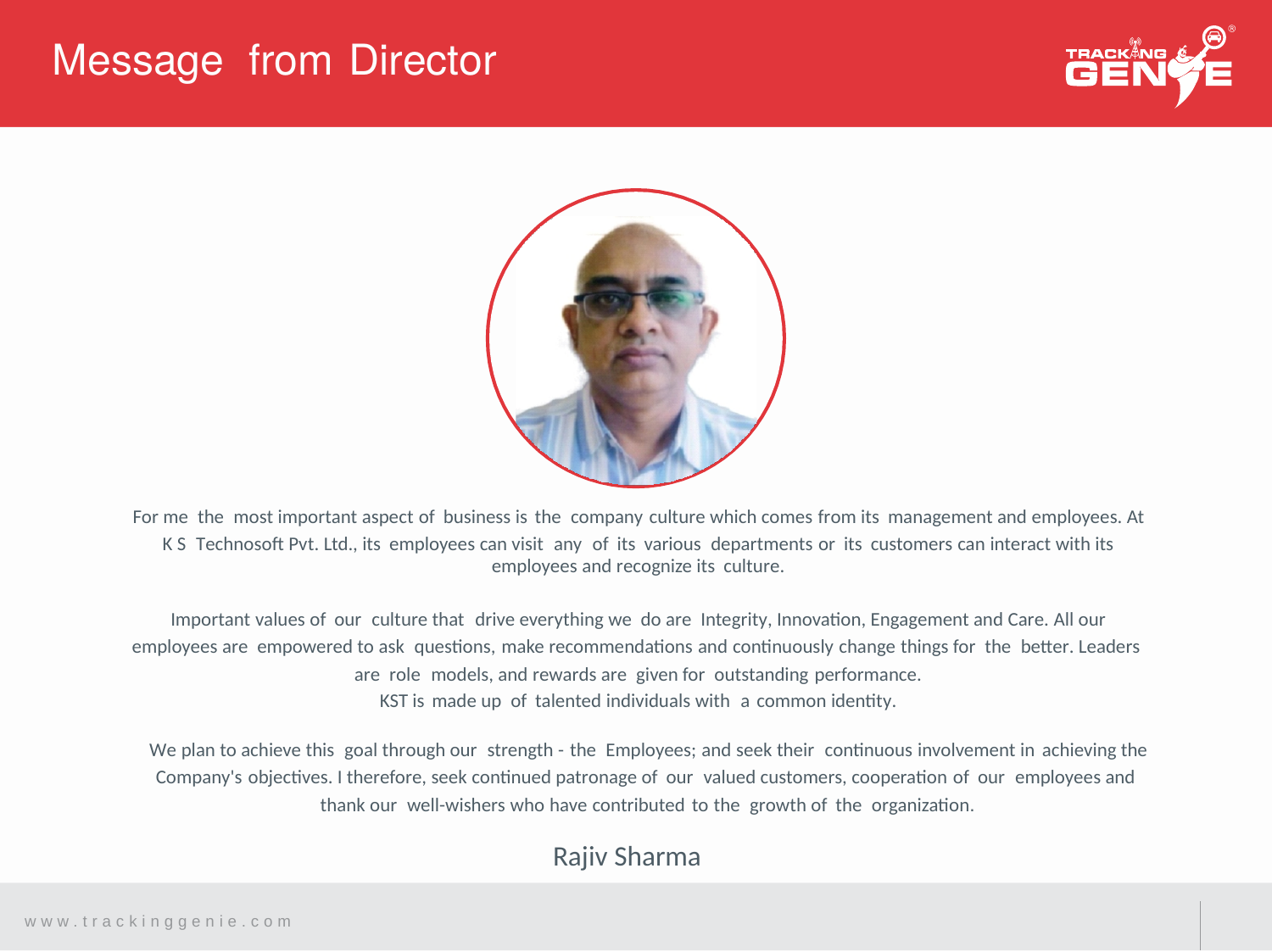

Message
from
Director

For me  the  most important aspect of business is the  company culture which comes from its management and employees. At
K S Technosoft Pvt. Ltd., its employees can visit  any  of its various departments or its customers can interact with its employees and recognize its culture.

Important values of our  culture that  drive everything we do are  Integrity, Innovation, Engagement and Care. All our
employees are  empowered to ask  questions, make recommendations and continuously change things for the  better. Leaders
are  role  models, and rewards are  given for outstanding performance.
KST is made up  of talented individuals with  a common identity.
We plan to achieve this  goal through our  strength - the  Employees; and seek their  continuous involvement in achieving the
Company's objectives. I therefore, seek continued patronage of our  valued customers, cooperation of our  employees and
thank our  well-wishers who have contributed to the  growth of the  organization.
Rajiv Sharma

w w w . t r a c k i n g g e n i e . c o m